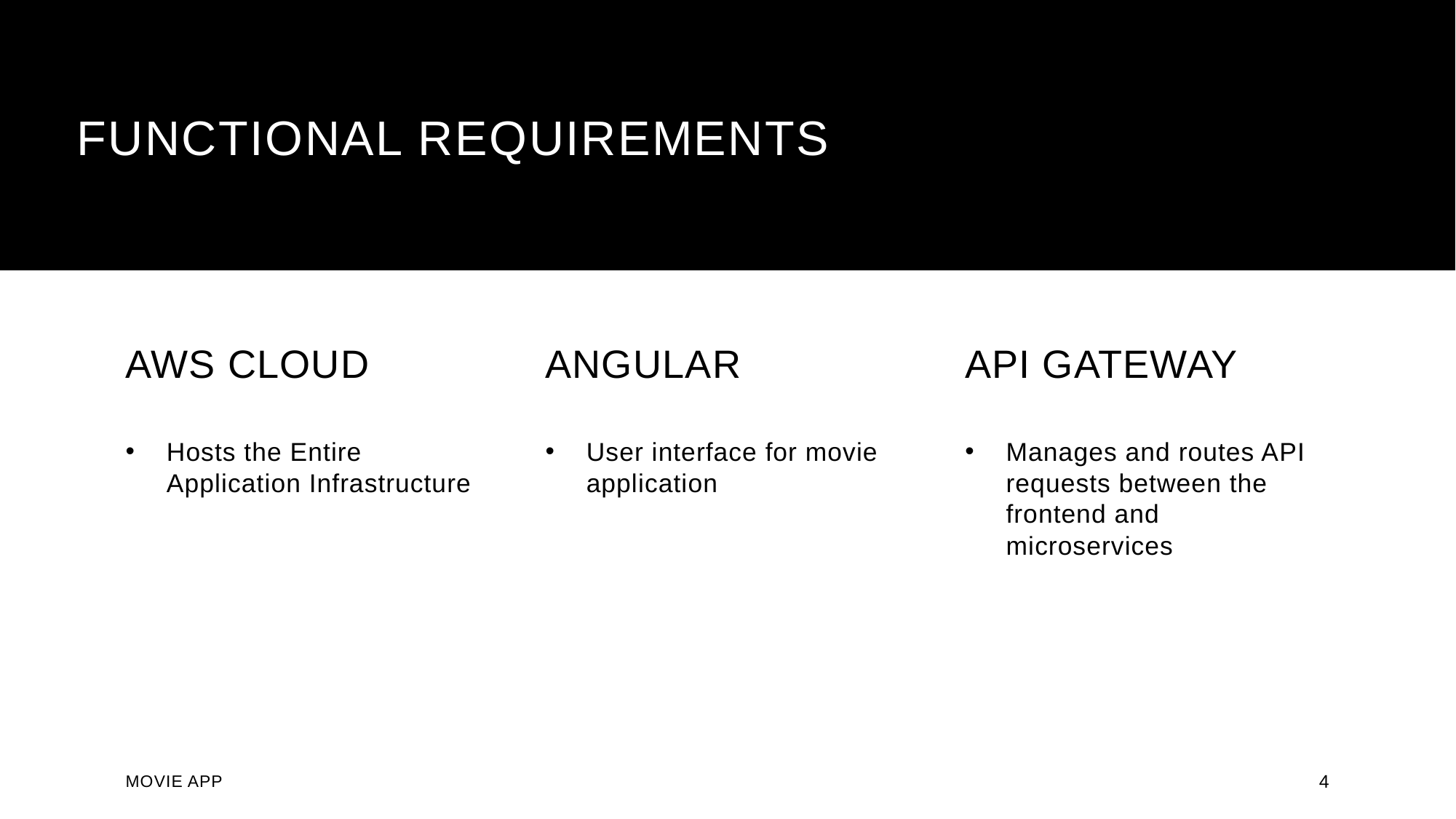

# Functional Requirements
Aws Cloud
Angular
API Gateway
Hosts the Entire Application Infrastructure

User interface for movie application

Manages and routes API requests between the frontend and microservices
Movie app
4